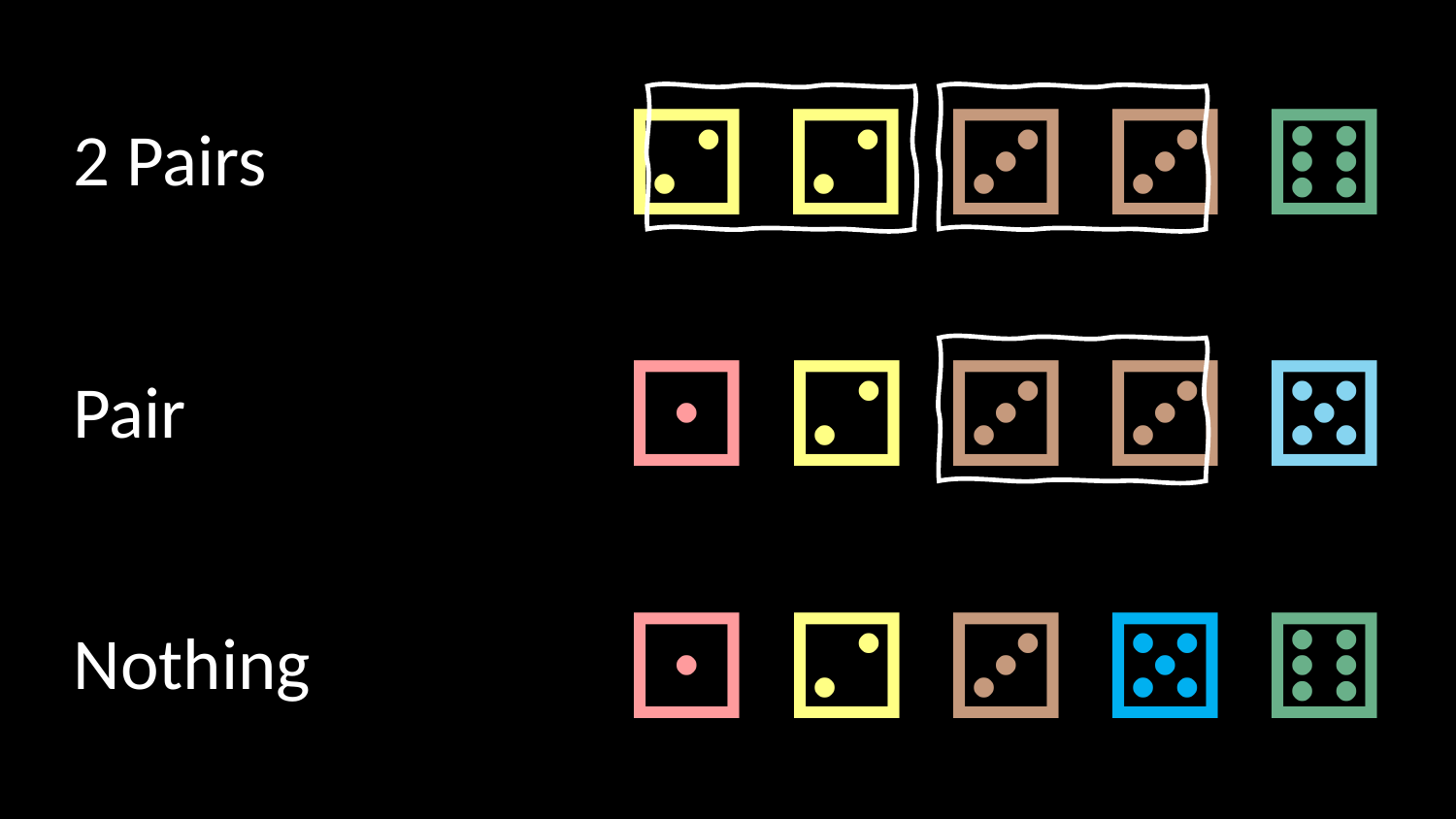

⚁ ⚁ ⚂ ⚂ ⚅

2 Pairs
⚀ ⚁ ⚂ ⚂ ⚄

Pair
⚀ ⚁ ⚂ ⚄ ⚅
Nothing